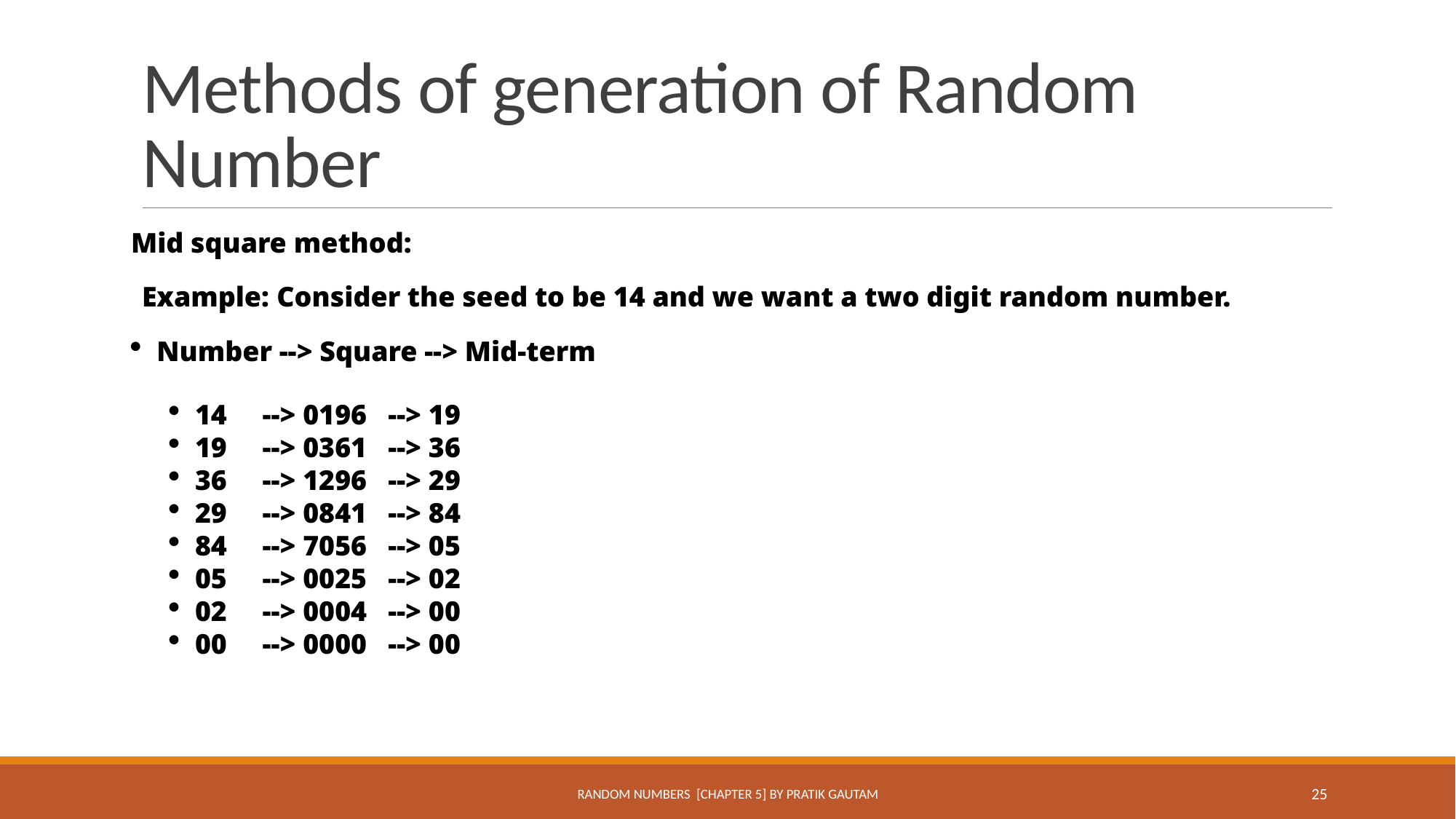

# Methods of generation of Random Number
Mid square method:
Example: Consider the seed to be 14 and we want a two digit random number.
Number --> Square --> Mid-term

14     --> 0196   --> 19
19     --> 0361   --> 36
36     --> 1296   --> 29
29     --> 0841   --> 84
84     --> 7056   --> 05
05     --> 0025   --> 02
02     --> 0004   --> 00
00     --> 0000   --> 00

Random Numbers  [Chapter 5] By Pratik Gautam
25